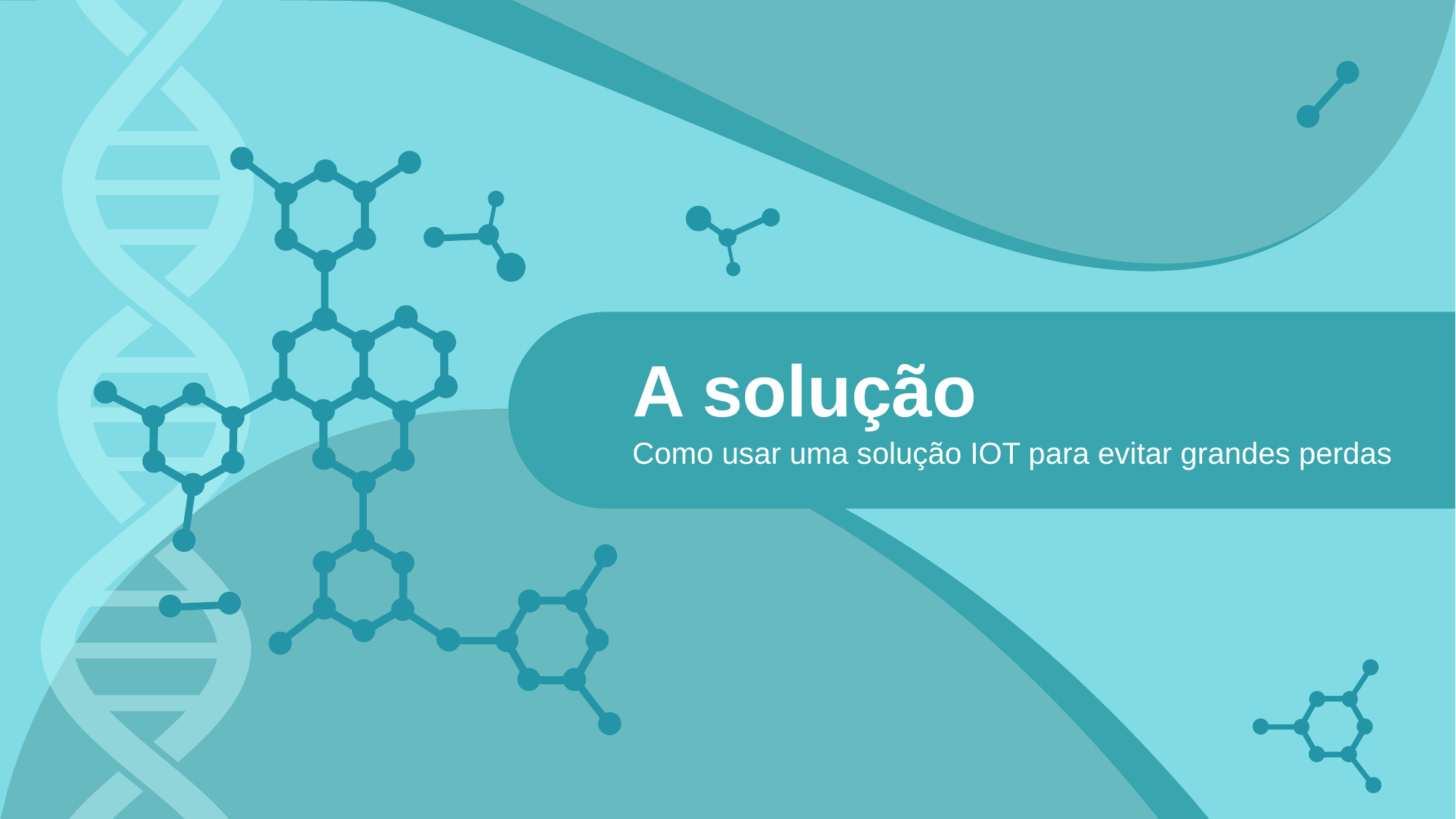

A solução
Como usar uma solução IOT para evitar grandes perdas